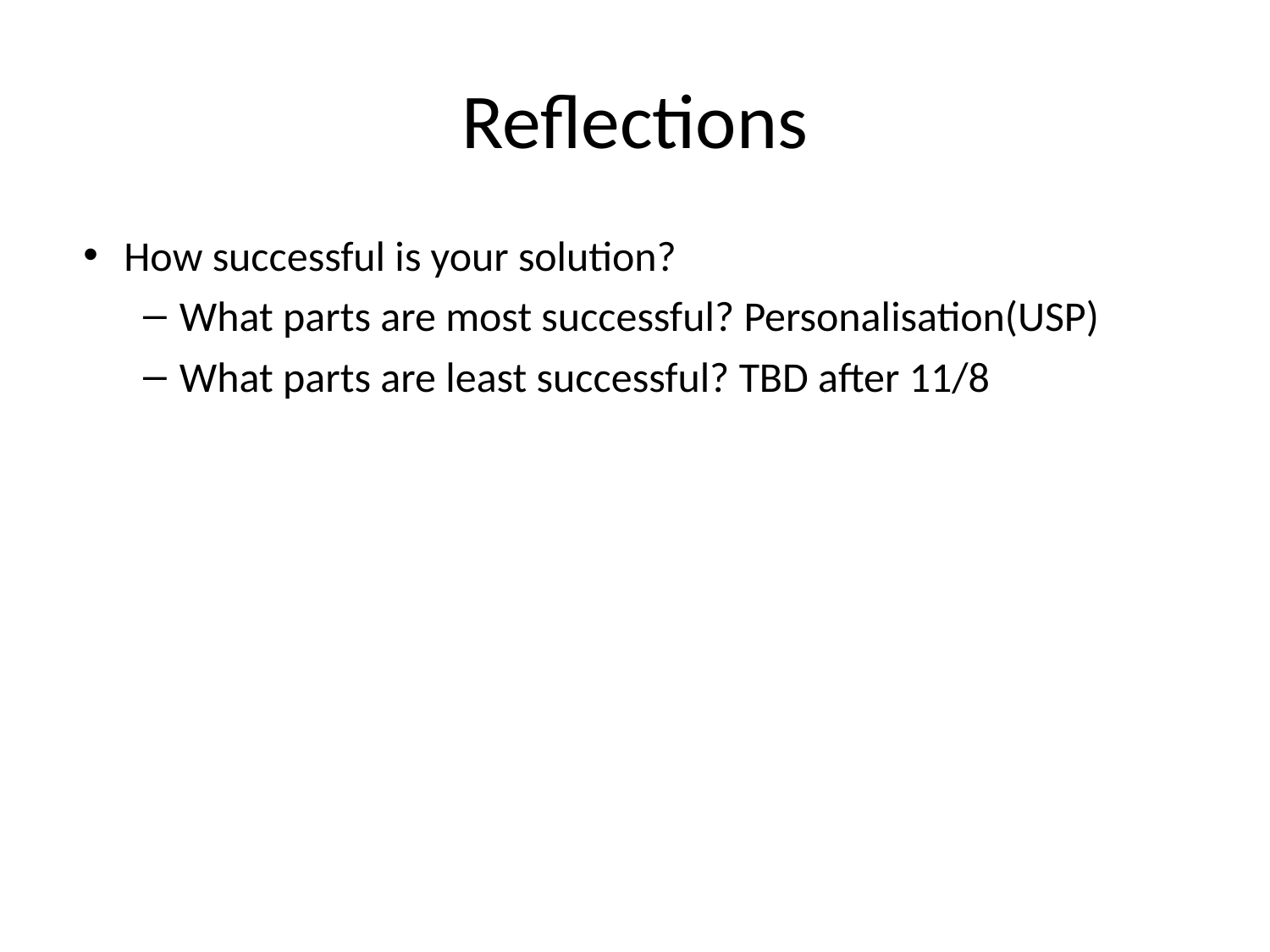

# Reflections
How successful is your solution?
What parts are most successful? Personalisation(USP)
What parts are least successful? TBD after 11/8